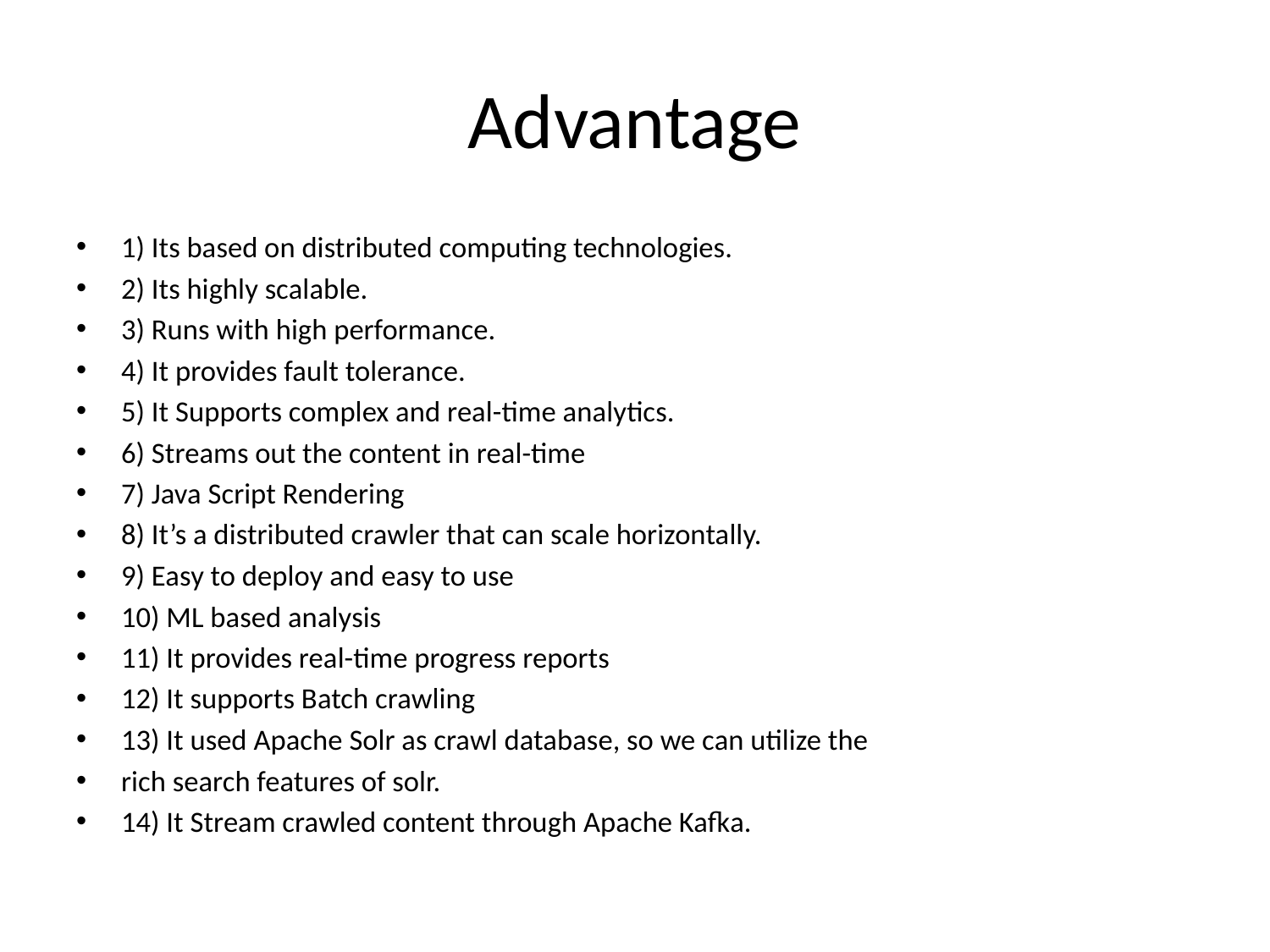

# Advantage
1) Its based on distributed computing technologies.
2) Its highly scalable.
3) Runs with high performance.
4) It provides fault tolerance.
5) It Supports complex and real-time analytics.
6) Streams out the content in real-time
7) Java Script Rendering
8) It’s a distributed crawler that can scale horizontally.
9) Easy to deploy and easy to use
10) ML based analysis
11) It provides real-time progress reports
12) It supports Batch crawling
13) It used Apache Solr as crawl database, so we can utilize the
rich search features of solr.
14) It Stream crawled content through Apache Kafka.